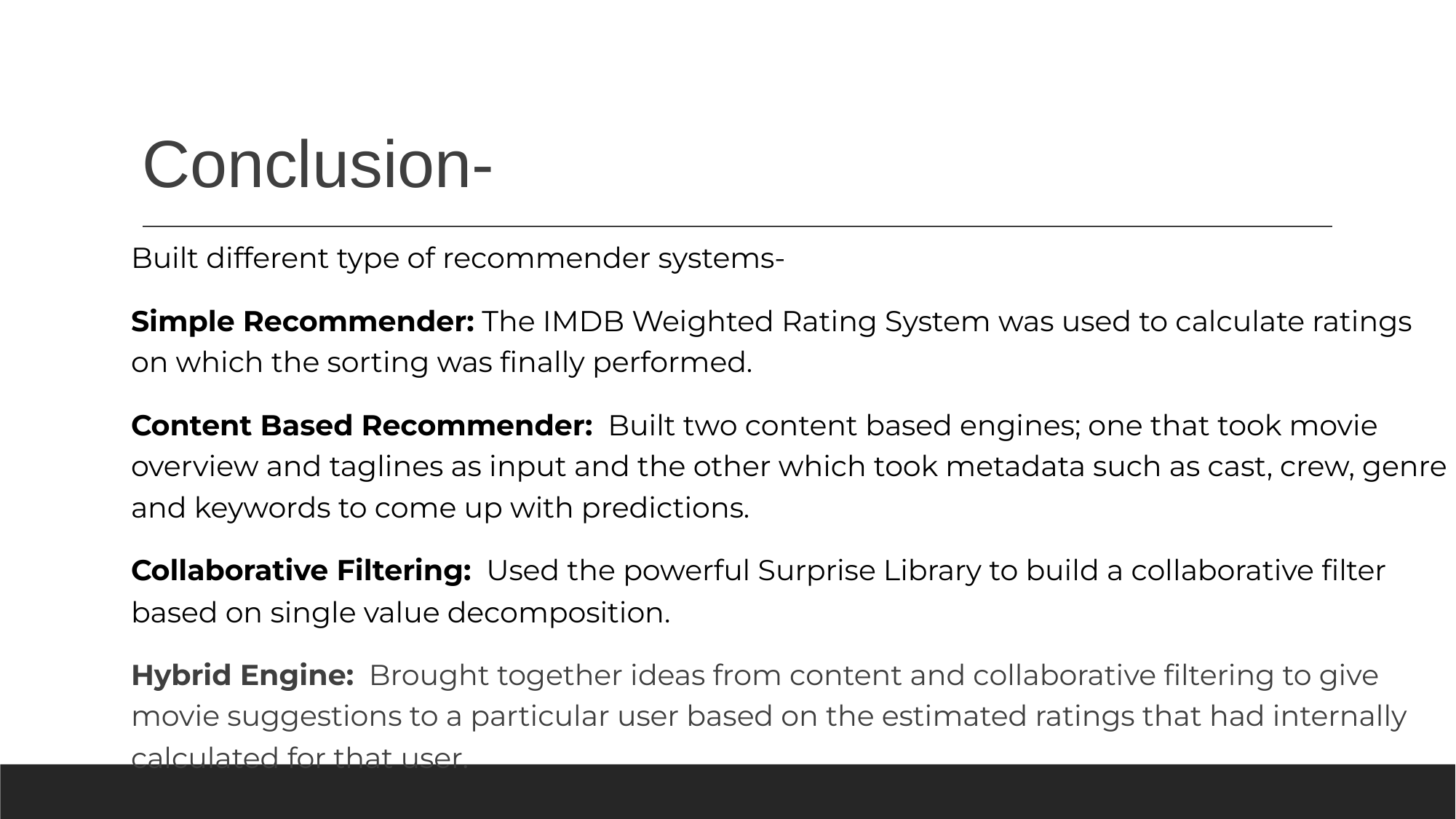

# Conclusion-
Built different type of recommender systems-
Simple Recommender: The IMDB Weighted Rating System was used to calculate ratings on which the sorting was finally performed.
Content Based Recommender:  Built two content based engines; one that took movie overview and taglines as input and the other which took metadata such as cast, crew, genre and keywords to come up with predictions.
Collaborative Filtering:  Used the powerful Surprise Library to build a collaborative filter based on single value decomposition.
Hybrid Engine:  Brought together ideas from content and collaborative filtering to give movie suggestions to a particular user based on the estimated ratings that had internally calculated for that user.